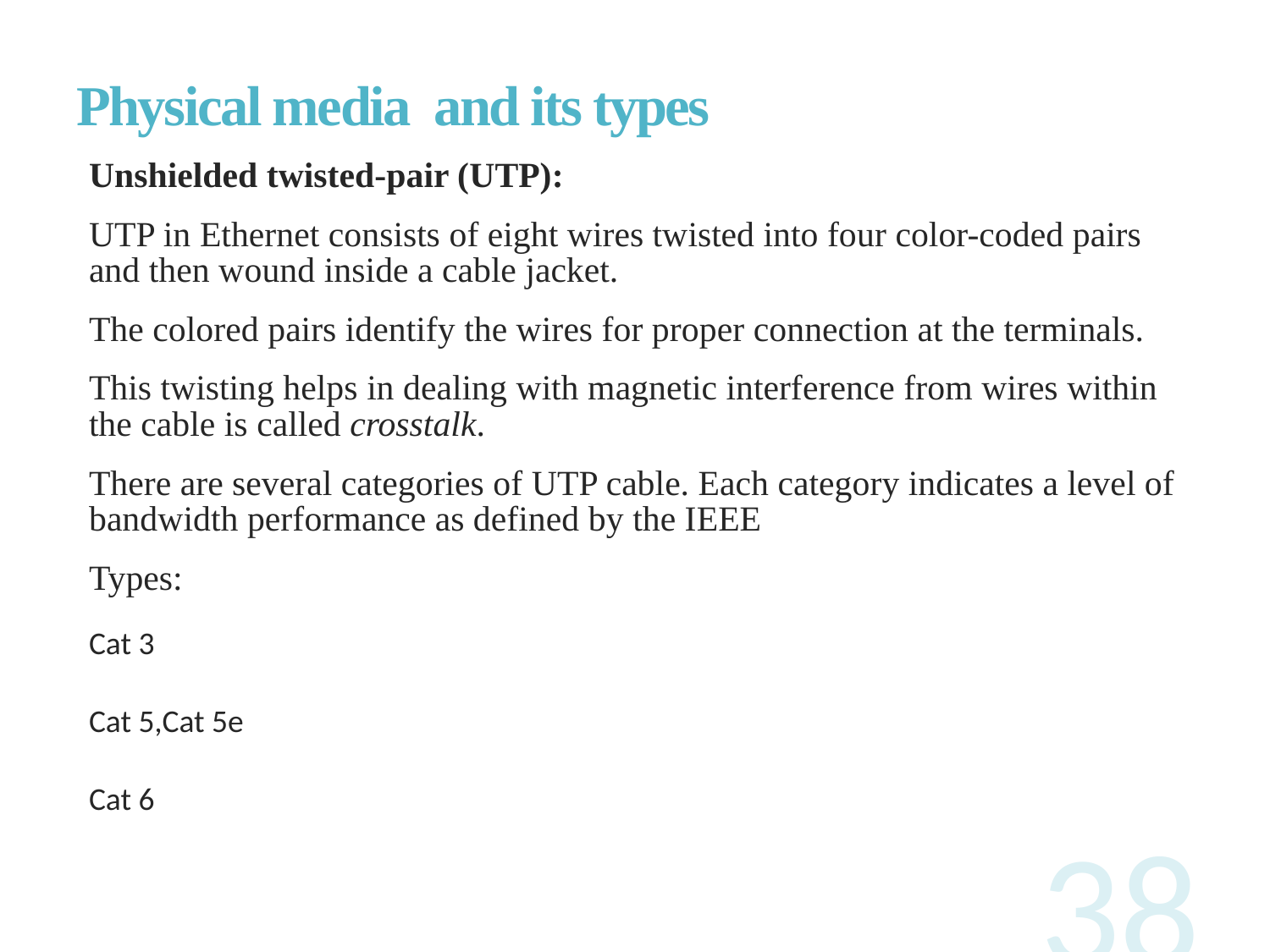

# Physical media  and its types
Unshielded twisted-pair (UTP):
UTP in Ethernet consists of eight wires twisted into four color-coded pairs and then wound inside a cable jacket.
The colored pairs identify the wires for proper connection at the terminals.
This twisting helps in dealing with magnetic interference from wires within the cable is called crosstalk.
There are several categories of UTP cable. Each category indicates a level of bandwidth performance as defined by the IEEE
Types:
Cat 3
Cat 5,Cat 5e
Cat 6

38